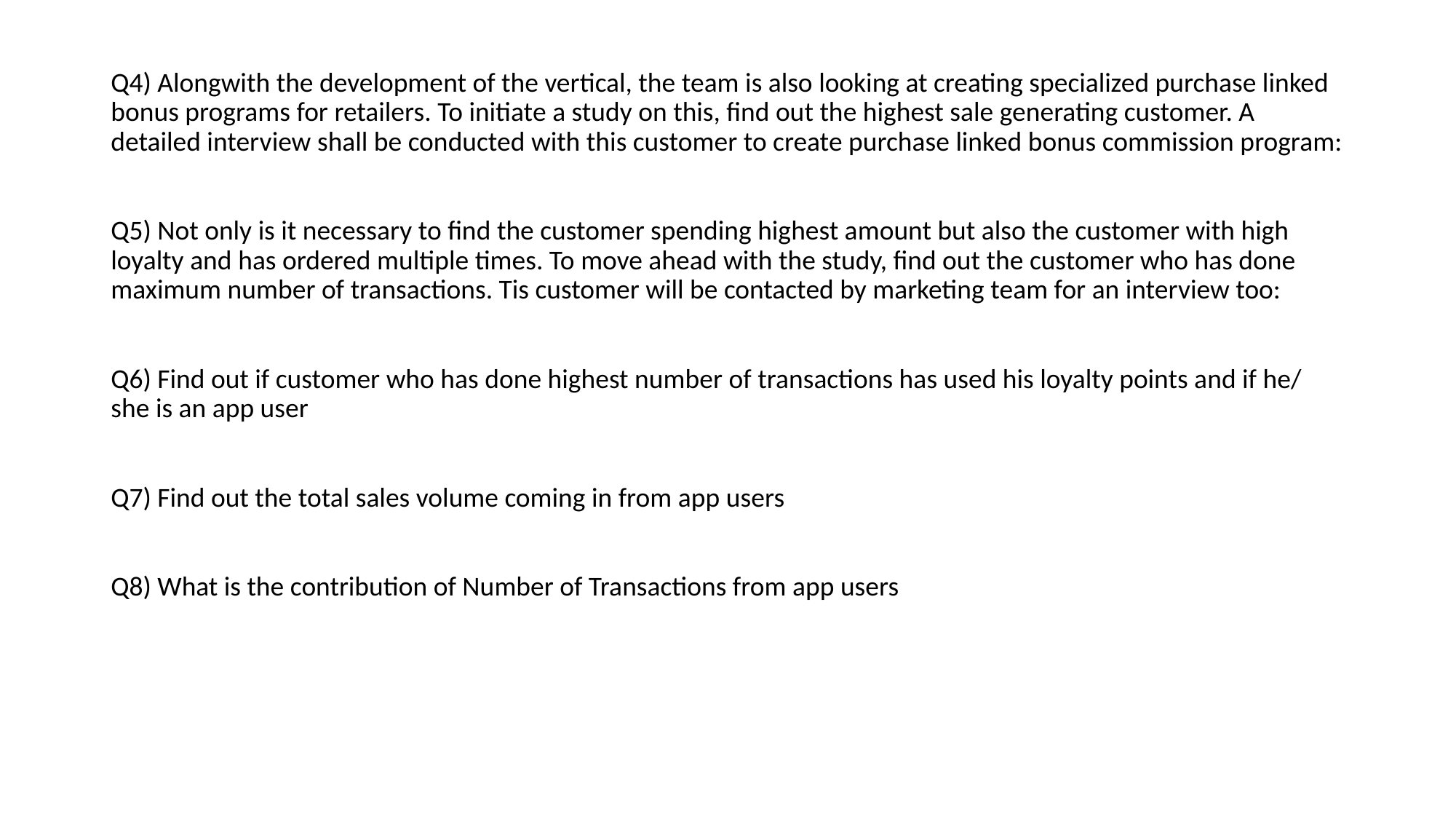

Q4) Alongwith the development of the vertical, the team is also looking at creating specialized purchase linked bonus programs for retailers. To initiate a study on this, find out the highest sale generating customer. A detailed interview shall be conducted with this customer to create purchase linked bonus commission program:

Q5) Not only is it necessary to find the customer spending highest amount but also the customer with high loyalty and has ordered multiple times. To move ahead with the study, find out the customer who has done maximum number of transactions. Tis customer will be contacted by marketing team for an interview too:

Q6) Find out if customer who has done highest number of transactions has used his loyalty points and if he/ she is an app user

Q7) Find out the total sales volume coming in from app users

Q8) What is the contribution of Number of Transactions from app users